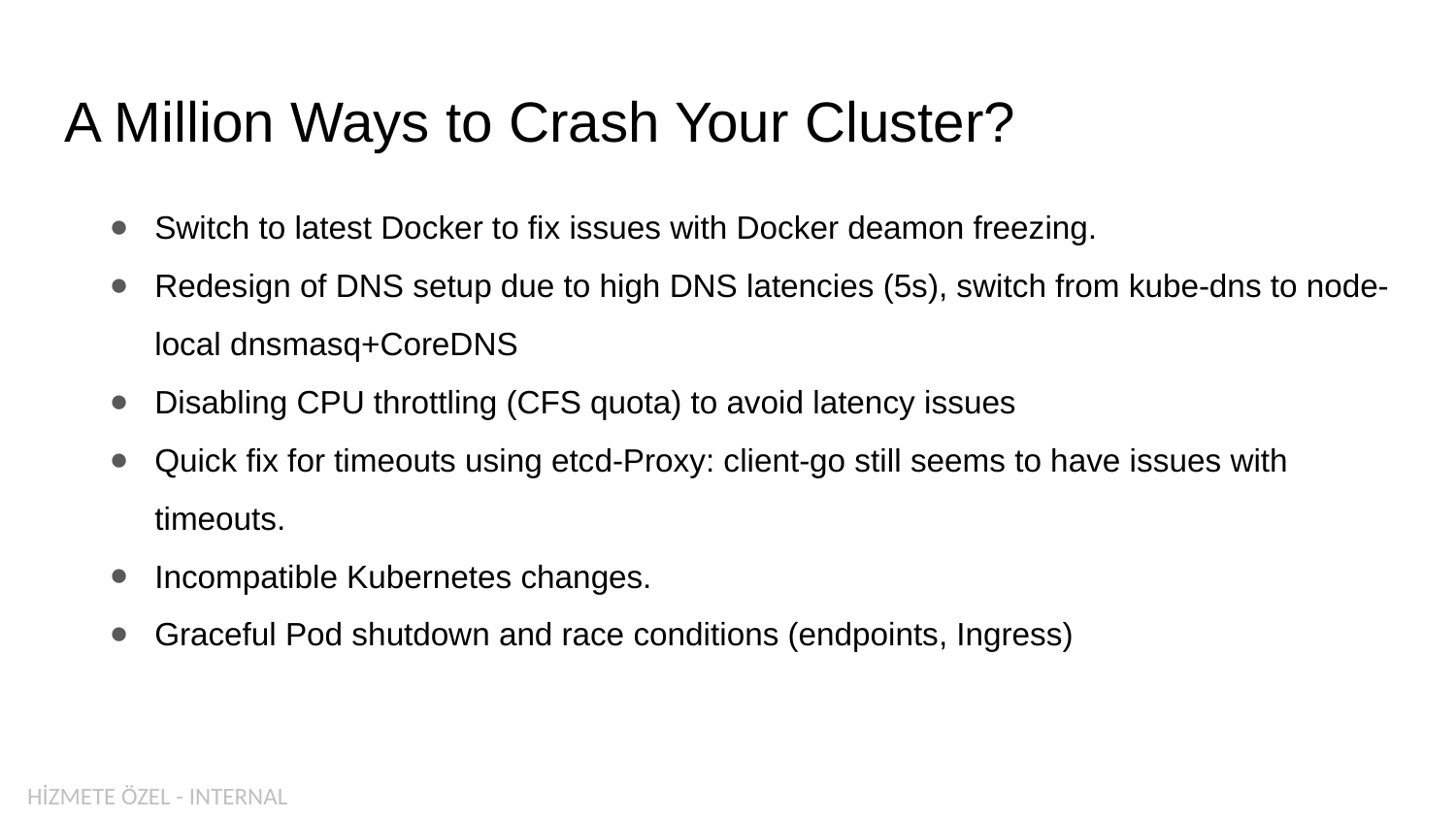

# A Million Ways to Crash Your Cluster?
Switch to latest Docker to fix issues with Docker deamon freezing.
Redesign of DNS setup due to high DNS latencies (5s), switch from kube-dns to node-local dnsmasq+CoreDNS
Disabling CPU throttling (CFS quota) to avoid latency issues
Quick fix for timeouts using etcd-Proxy: client-go still seems to have issues with timeouts.
Incompatible Kubernetes changes.
Graceful Pod shutdown and race conditions (endpoints, Ingress)